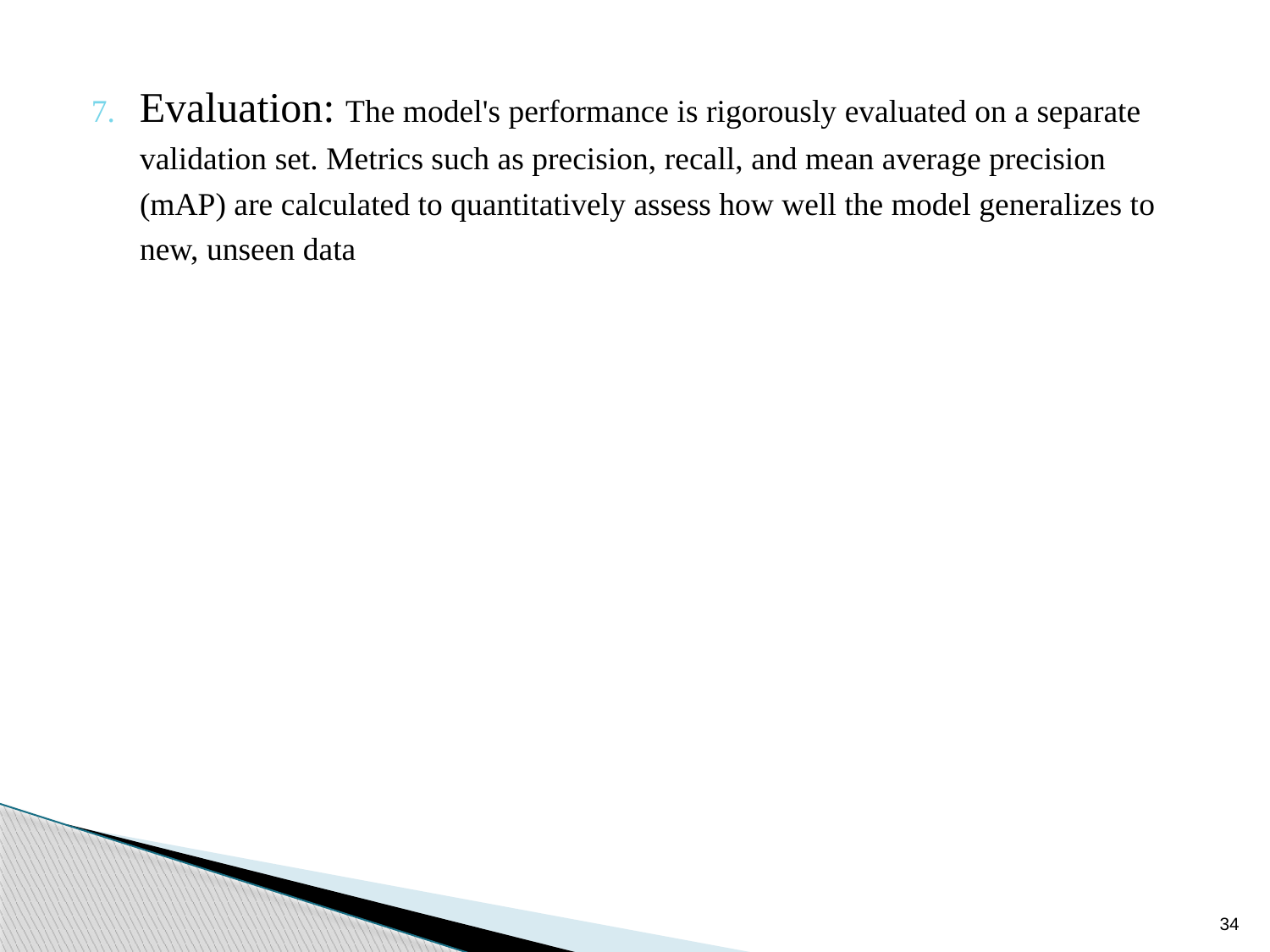

7.   Evaluation: The model's performance is rigorously evaluated on a separate
      validation set. Metrics such as precision, recall, and mean average precision
      (mAP) are calculated to quantitatively assess how well the model generalizes to
      new, unseen data
34